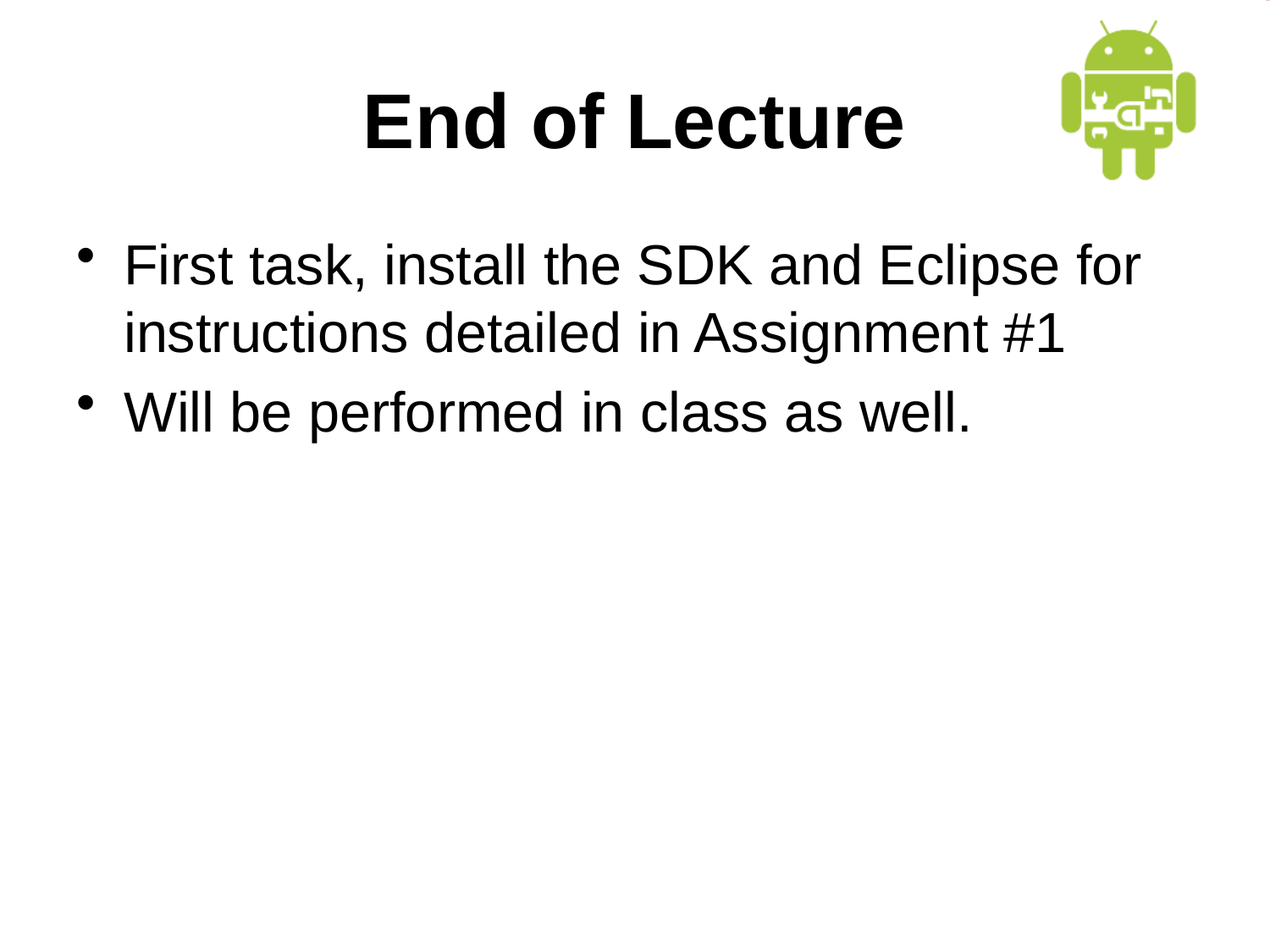

# End of Lecture
First task, install the SDK and Eclipse for instructions detailed in Assignment #1
Will be performed in class as well.